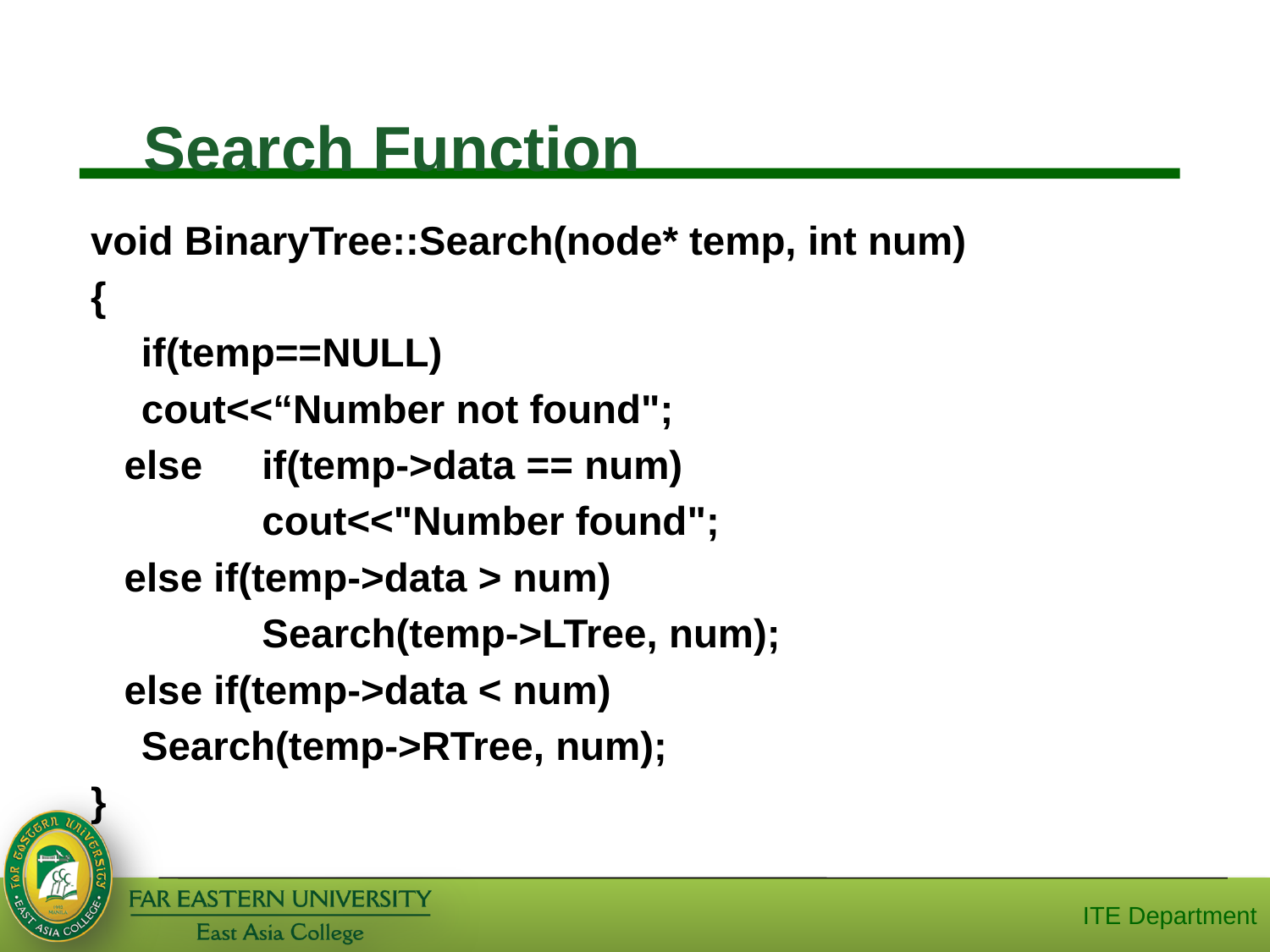

# Search Function
void BinaryTree::Search(node* temp, int num)
{
	if(temp==NULL)
   		cout<<“Number not found";
   else	if(temp->data == num)
      		cout<<"Number found";
   else if(temp->data > num)
          		Search(temp->LTree, num);
   else if(temp->data < num)
   			Search(temp->RTree, num);
}